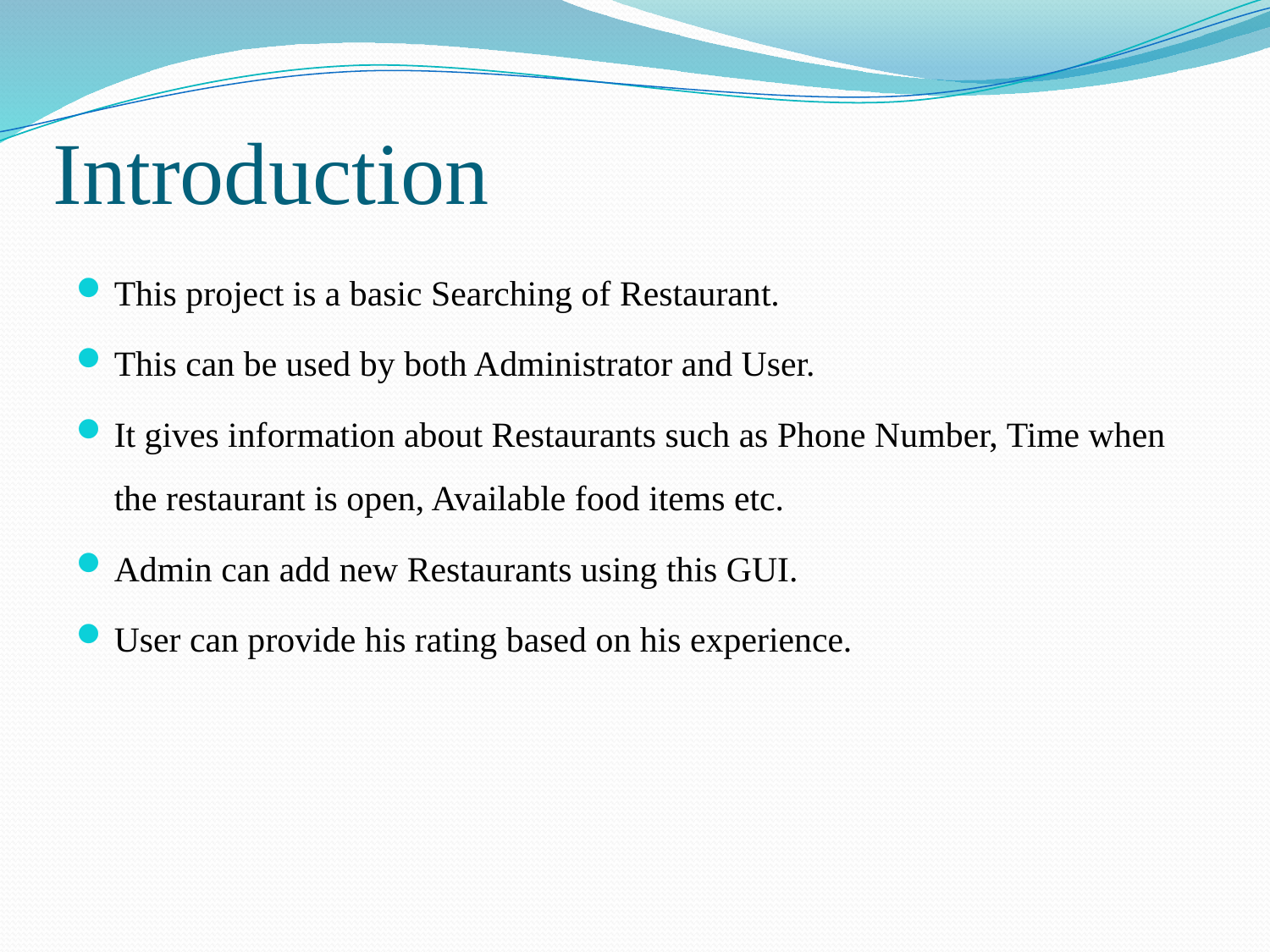

# Introduction
This project is a basic Searching of Restaurant.
This can be used by both Administrator and User.
It gives information about Restaurants such as Phone Number, Time when the restaurant is open, Available food items etc.
Admin can add new Restaurants using this GUI.
User can provide his rating based on his experience.